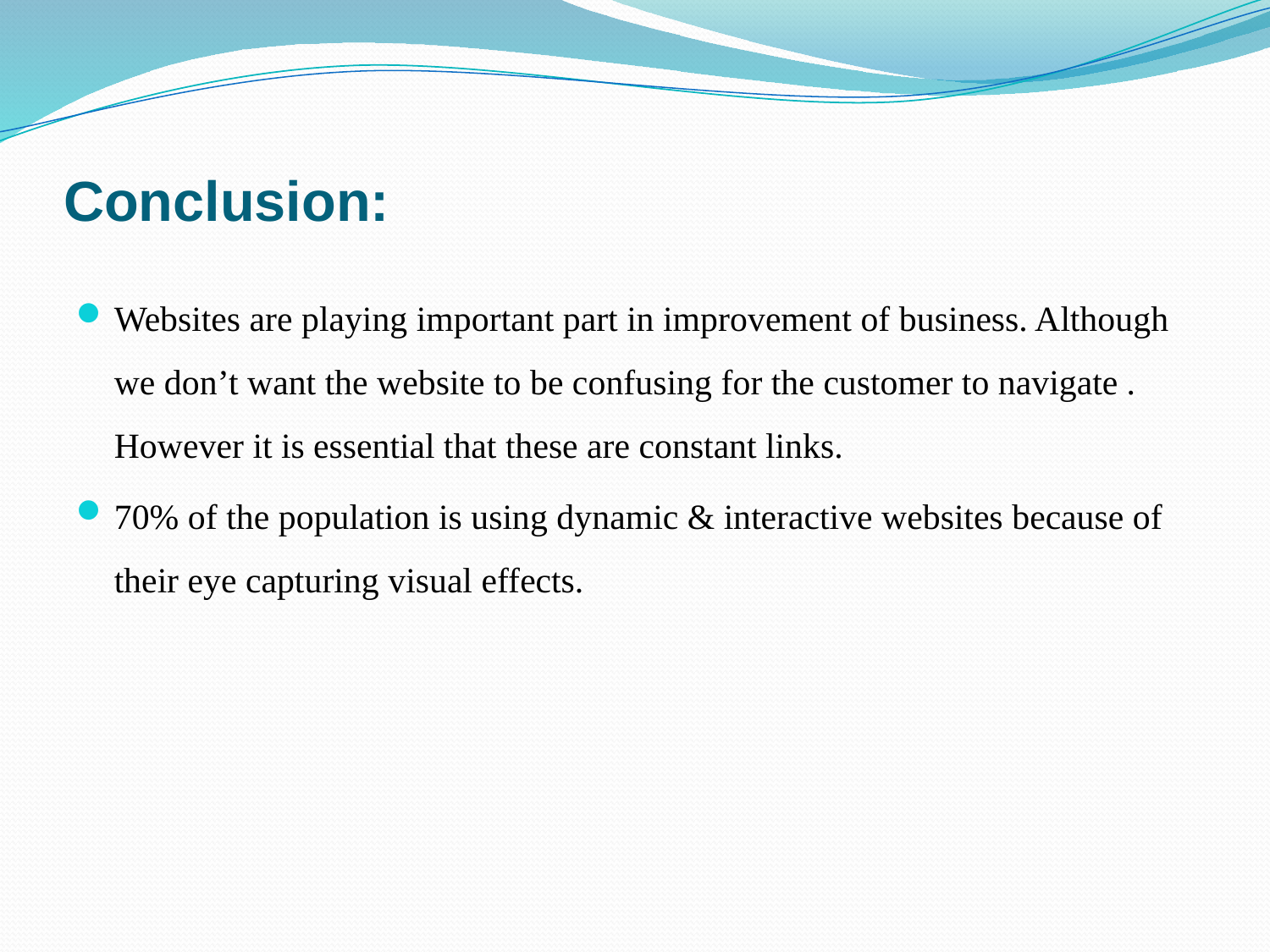

# Conclusion:
Websites are playing important part in improvement of business. Although we don’t want the website to be confusing for the customer to navigate . However it is essential that these are constant links.
70% of the population is using dynamic & interactive websites because of their eye capturing visual effects.